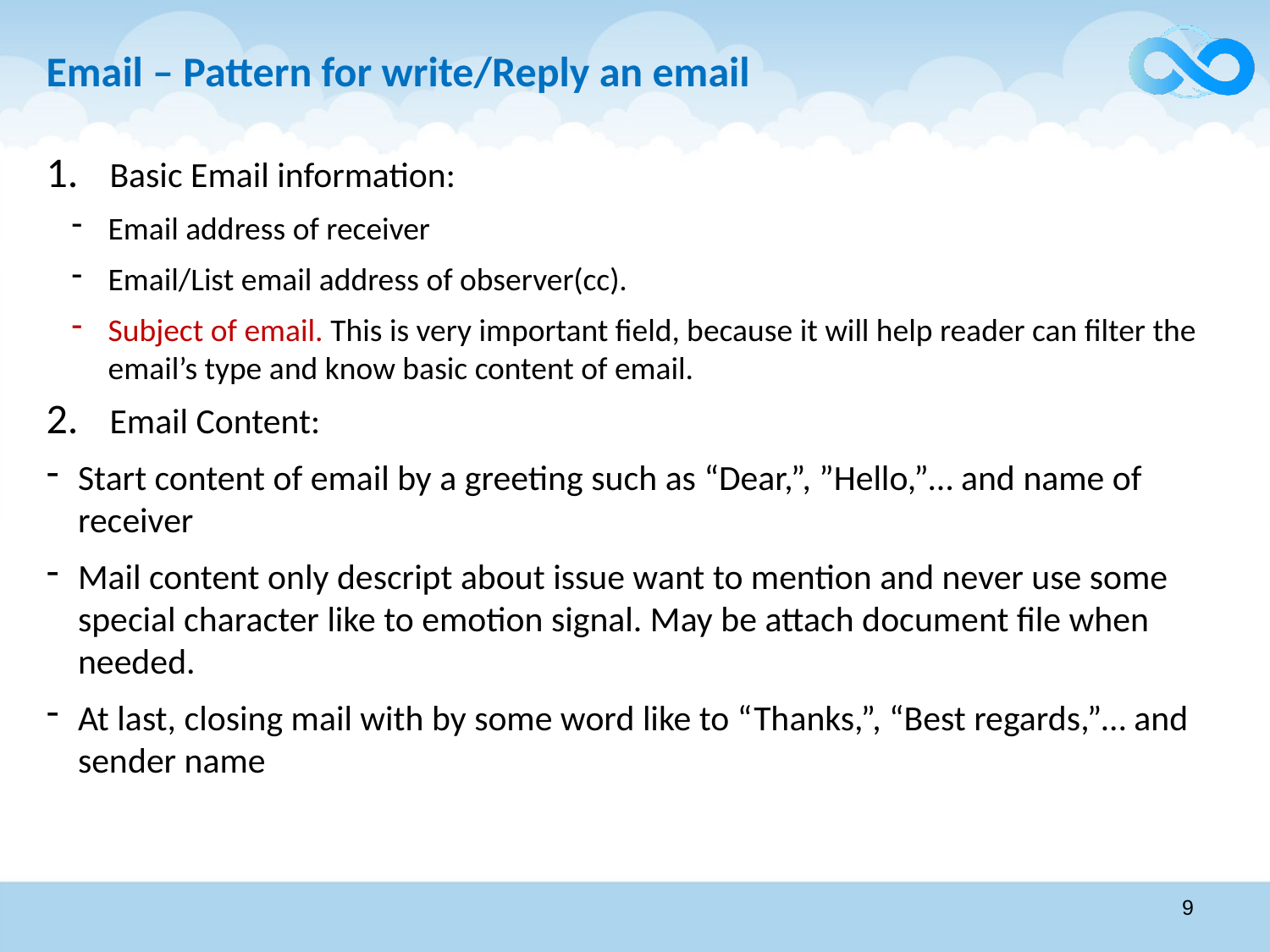

# Email – Pattern for write/Reply an email
Basic Email information:
Email address of receiver
Email/List email address of observer(cc).
Subject of email. This is very important field, because it will help reader can filter the  email’s type and know basic content of email.
Email Content:
Start content of email by a greeting such as “Dear,”, ”Hello,”… and name of receiver
Mail content only descript about issue want to mention and never use some special character like to emotion signal. May be attach document file when needed.
At last, closing mail with by some word like to “Thanks,”, “Best regards,”… and sender name
9